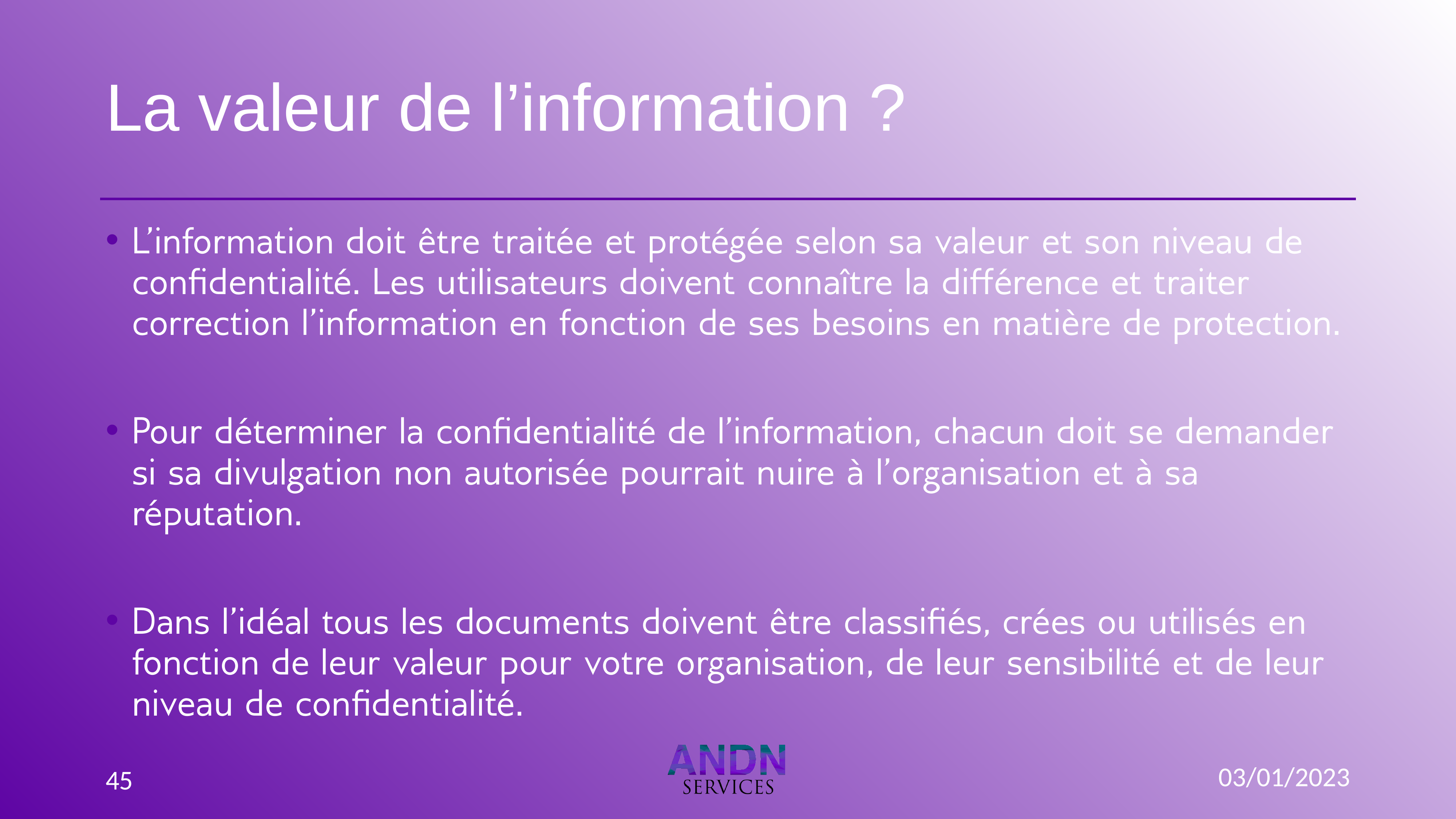

# La valeur de l’information ?
L’information doit être traitée et protégée selon sa valeur et son niveau de confidentialité. Les utilisateurs doivent connaître la différence et traiter correction l’information en fonction de ses besoins en matière de protection.

Pour déterminer la confidentialité de l’information, chacun doit se demander si sa divulgation non autorisée pourrait nuire à l’organisation et à sa réputation.

Dans l’idéal tous les documents doivent être classifiés, crées ou utilisés en fonction de leur valeur pour votre organisation, de leur sensibilité et de leur niveau de confidentialité.
03/01/2023
45